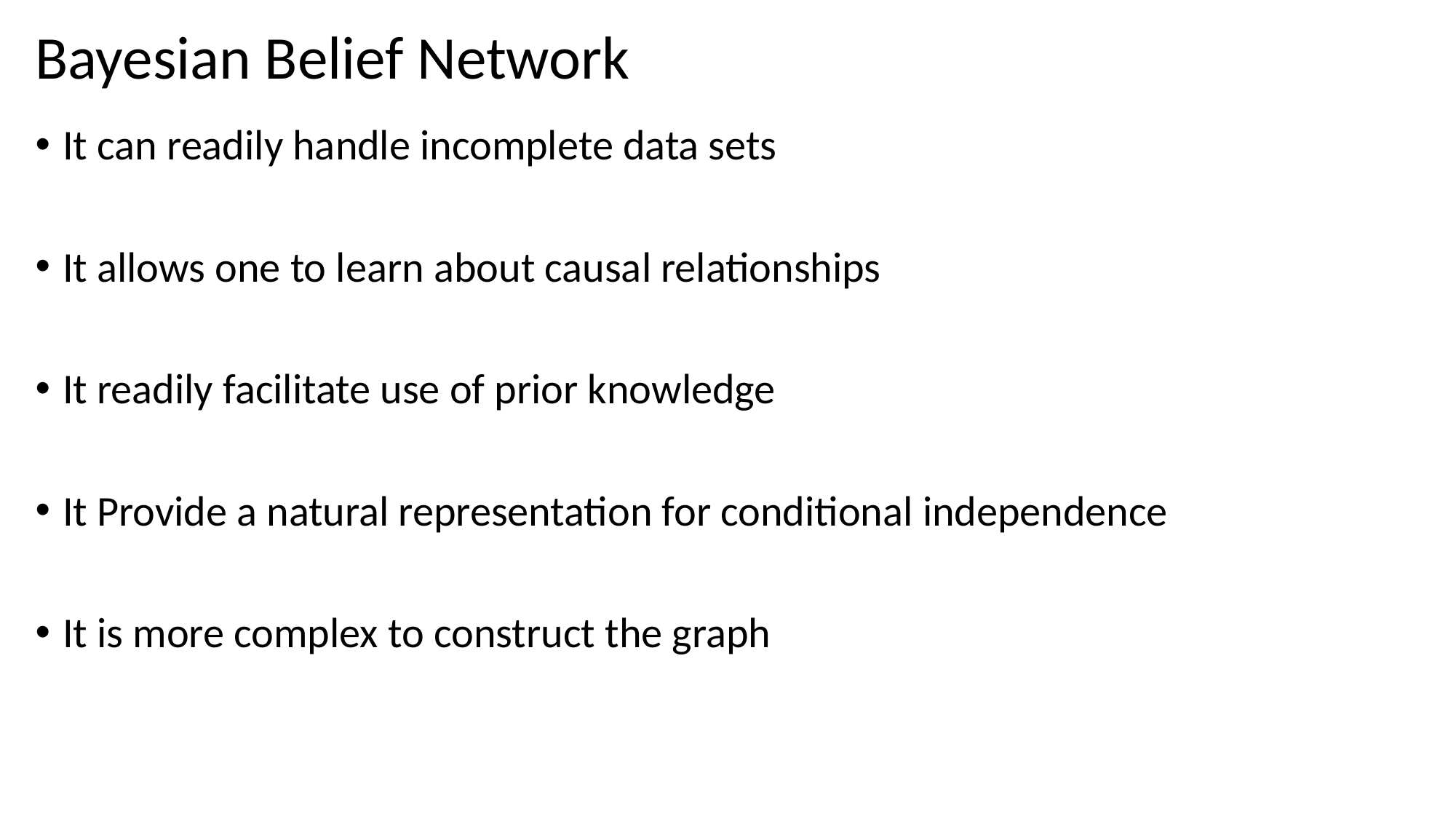

# Bayesian Belief Network
It can readily handle incomplete data sets

It allows one to learn about causal relationships

It readily facilitate use of prior knowledge

It Provide a natural representation for conditional independence

It is more complex to construct the graph